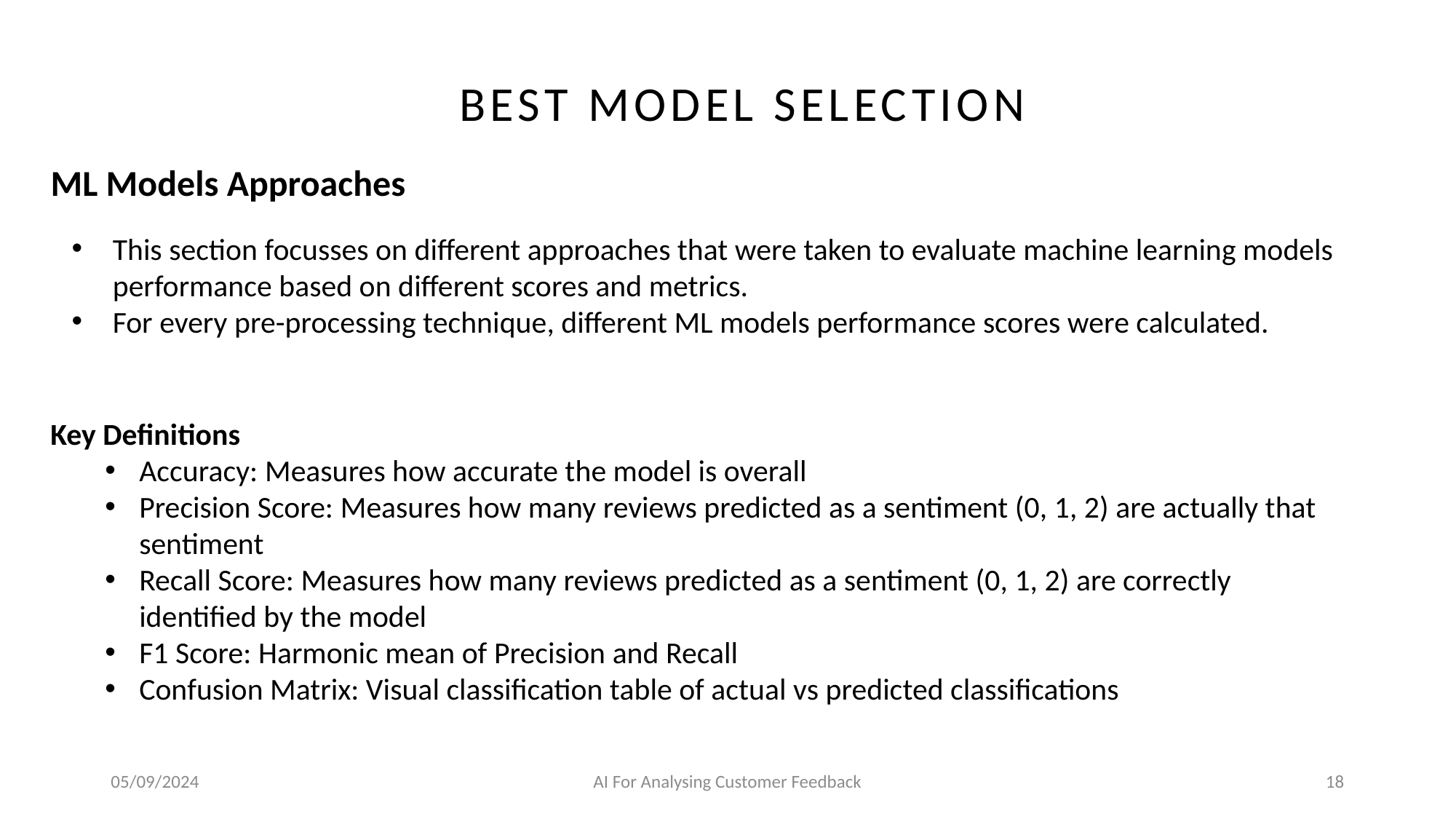

BEST MODEL SELECTION
ML Models Approaches
This section focusses on different approaches that were taken to evaluate machine learning models performance based on different scores and metrics.
For every pre-processing technique, different ML models performance scores were calculated.

Key Definitions
Accuracy: Measures how accurate the model is overall
Precision Score: Measures how many reviews predicted as a sentiment (0, 1, 2) are actually that sentiment
Recall Score: Measures how many reviews predicted as a sentiment (0, 1, 2) are correctly identified by the model
F1 Score: Harmonic mean of Precision and Recall
Confusion Matrix: Visual classification table of actual vs predicted classifications
05/09/2024
AI For Analysing Customer Feedback
18